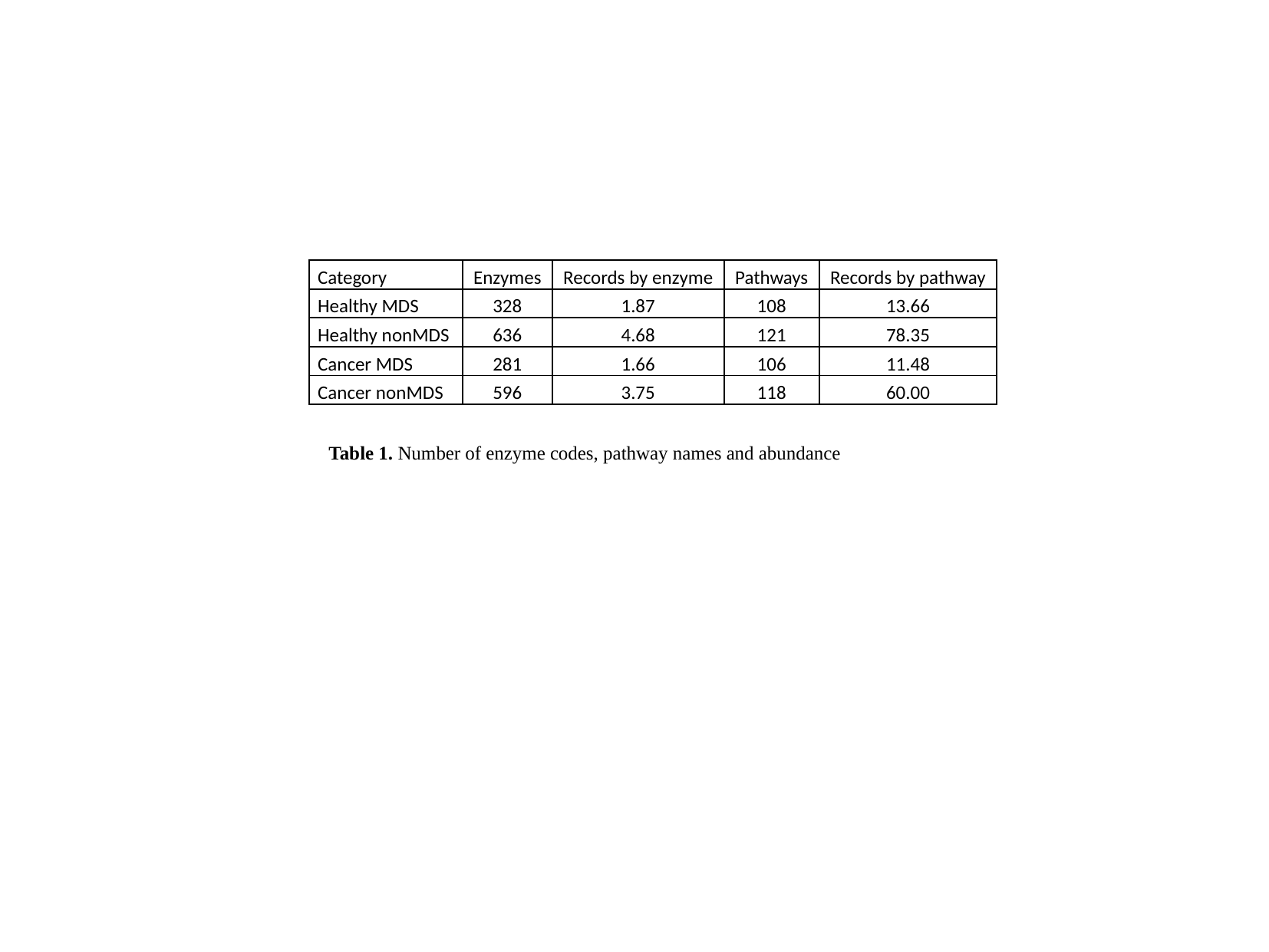

| Category | Enzymes | Records by enzyme | Pathways | Records by pathway |
| --- | --- | --- | --- | --- |
| Healthy MDS | 328 | 1.87 | 108 | 13.66 |
| Healthy nonMDS | 636 | 4.68 | 121 | 78.35 |
| Cancer MDS | 281 | 1.66 | 106 | 11.48 |
| Cancer nonMDS | 596 | 3.75 | 118 | 60.00 |
Table 1. Number of enzyme codes, pathway names and abundance